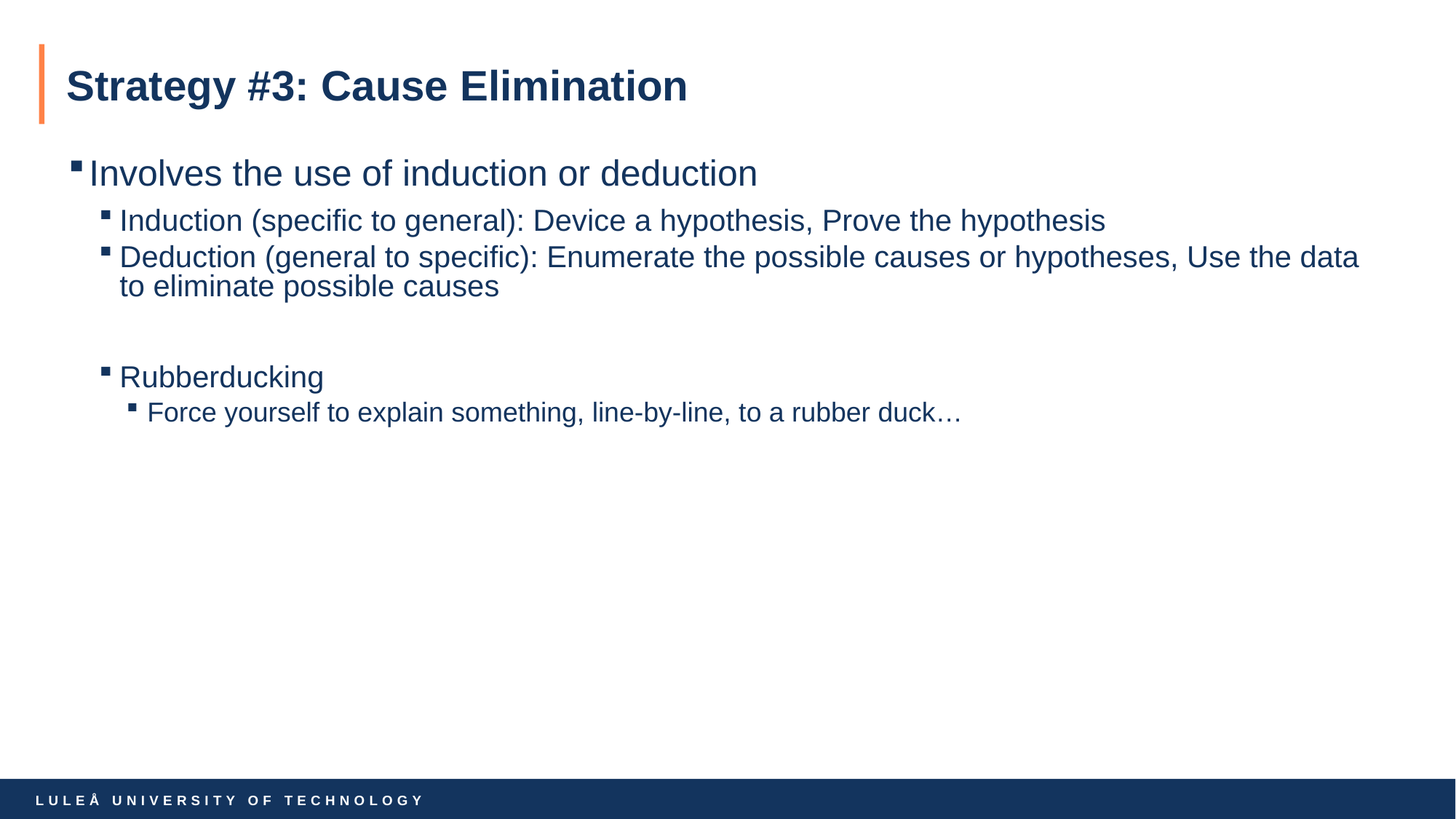

# Strategy #3: Cause Elimination
Involves the use of induction or deduction
Induction (specific to general): Device a hypothesis, Prove the hypothesis
Deduction (general to specific): Enumerate the possible causes or hypotheses, Use the data to eliminate possible causes

Rubberducking
Force yourself to explain something, line-by-line, to a rubber duck…
38